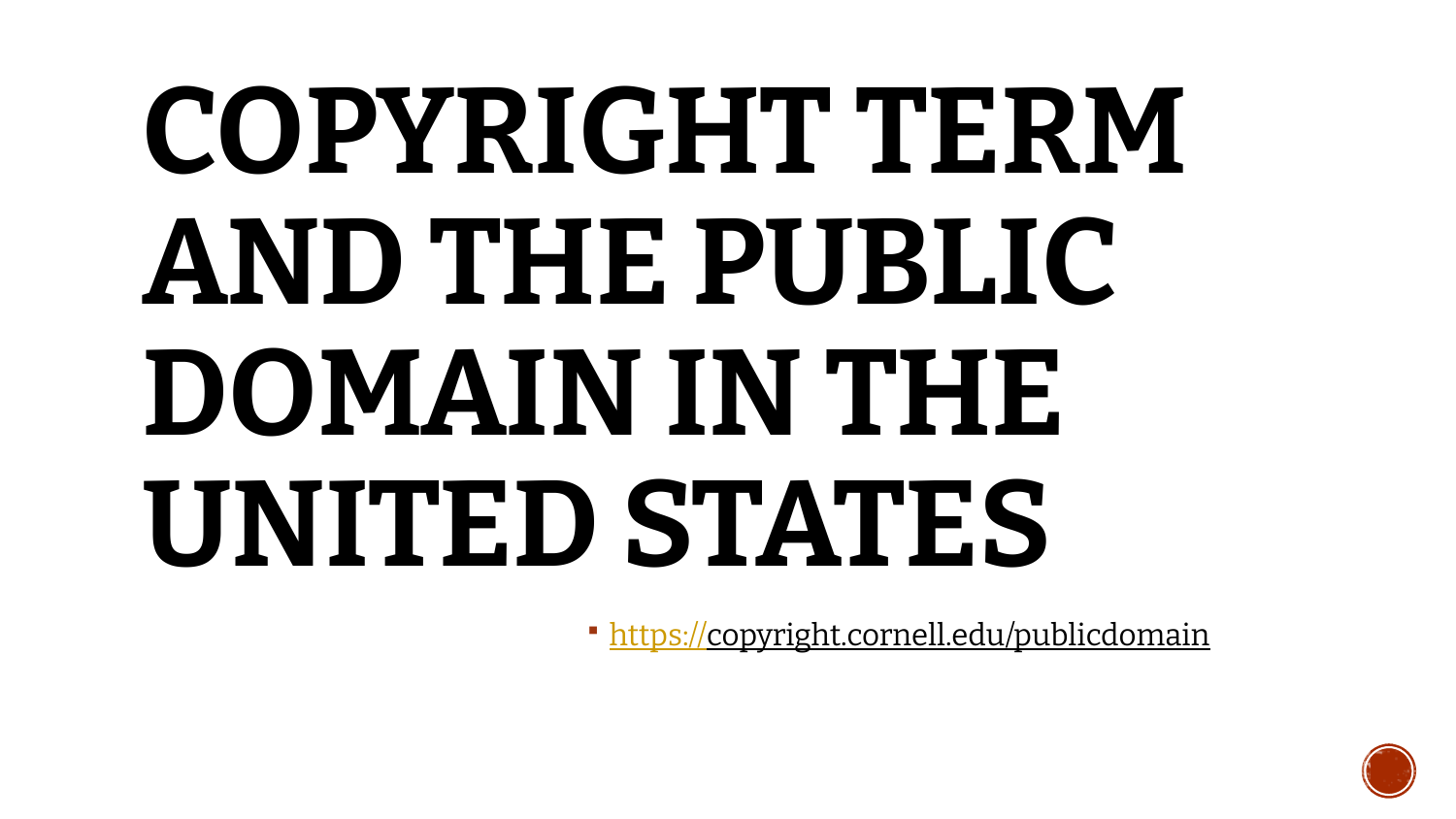

# Copyright Term and the Public Domain in the United States
https://copyright.cornell.edu/publicdomain